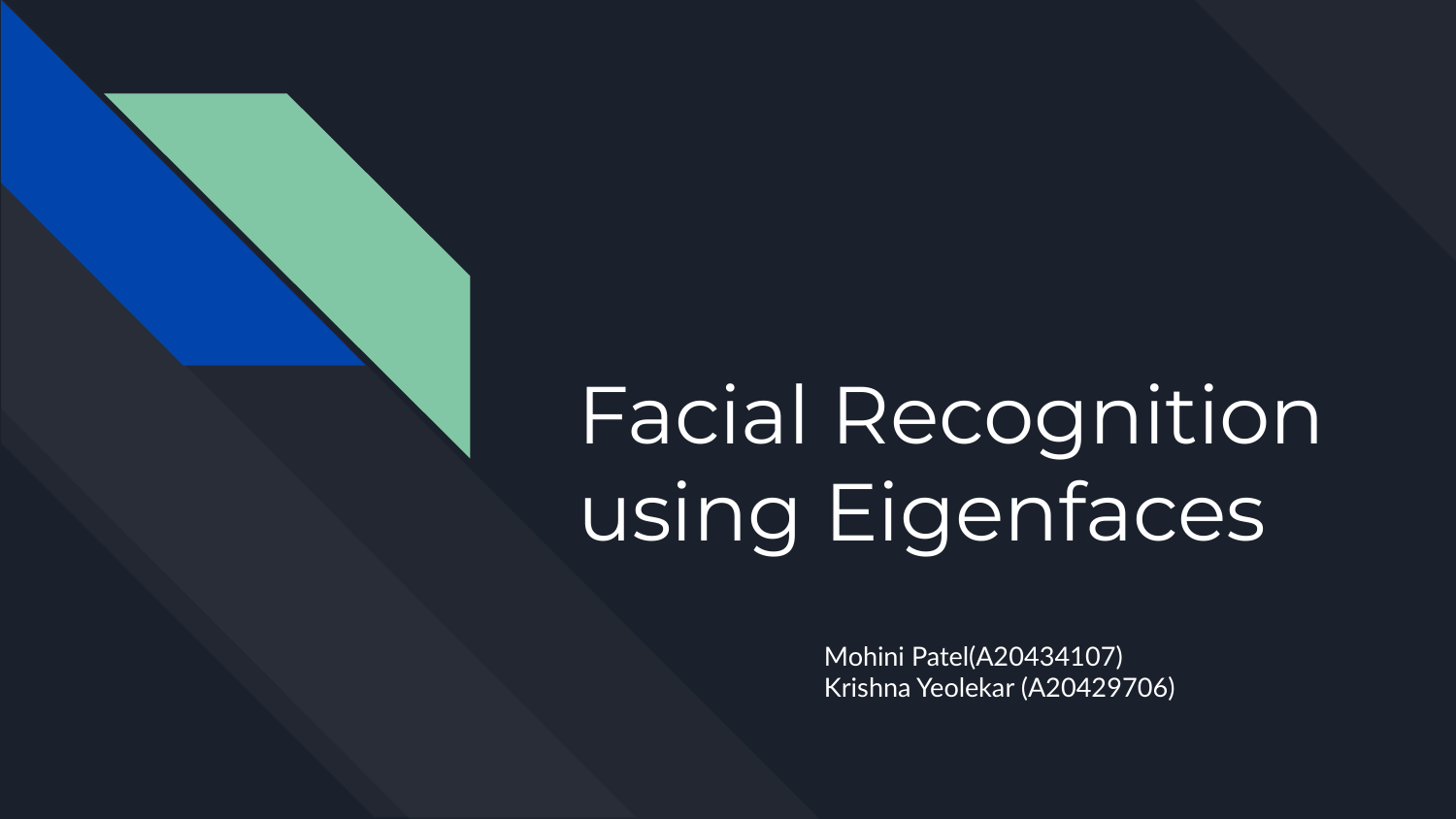

# Facial Recognition using Eigenfaces
Mohini Patel(A20434107)
Krishna Yeolekar (A20429706)